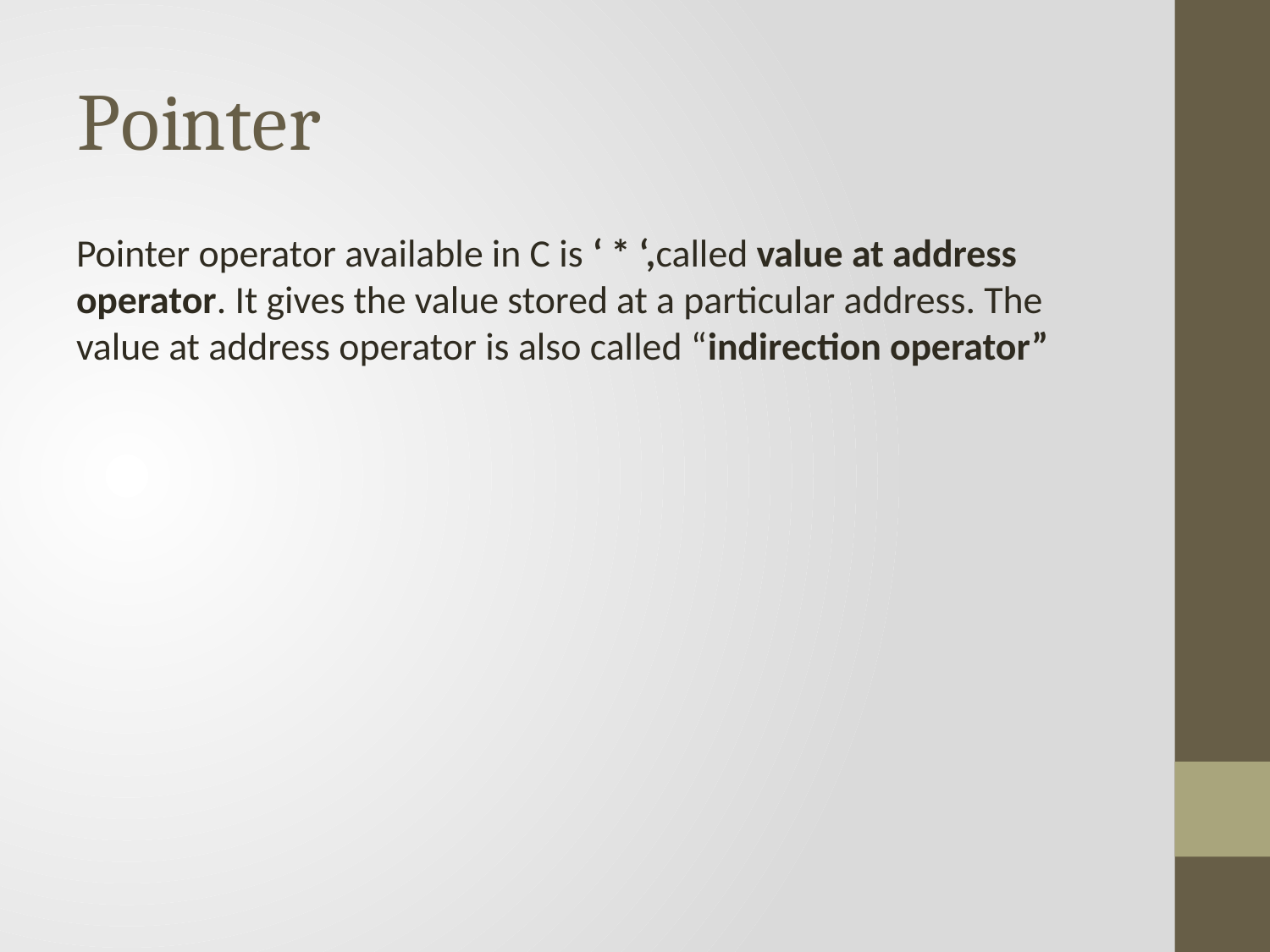

# Pointer
Pointer operator available in C is ‘ * ‘,called value at address operator. It gives the value stored at a particular address. The value at address operator is also called “indirection operator”